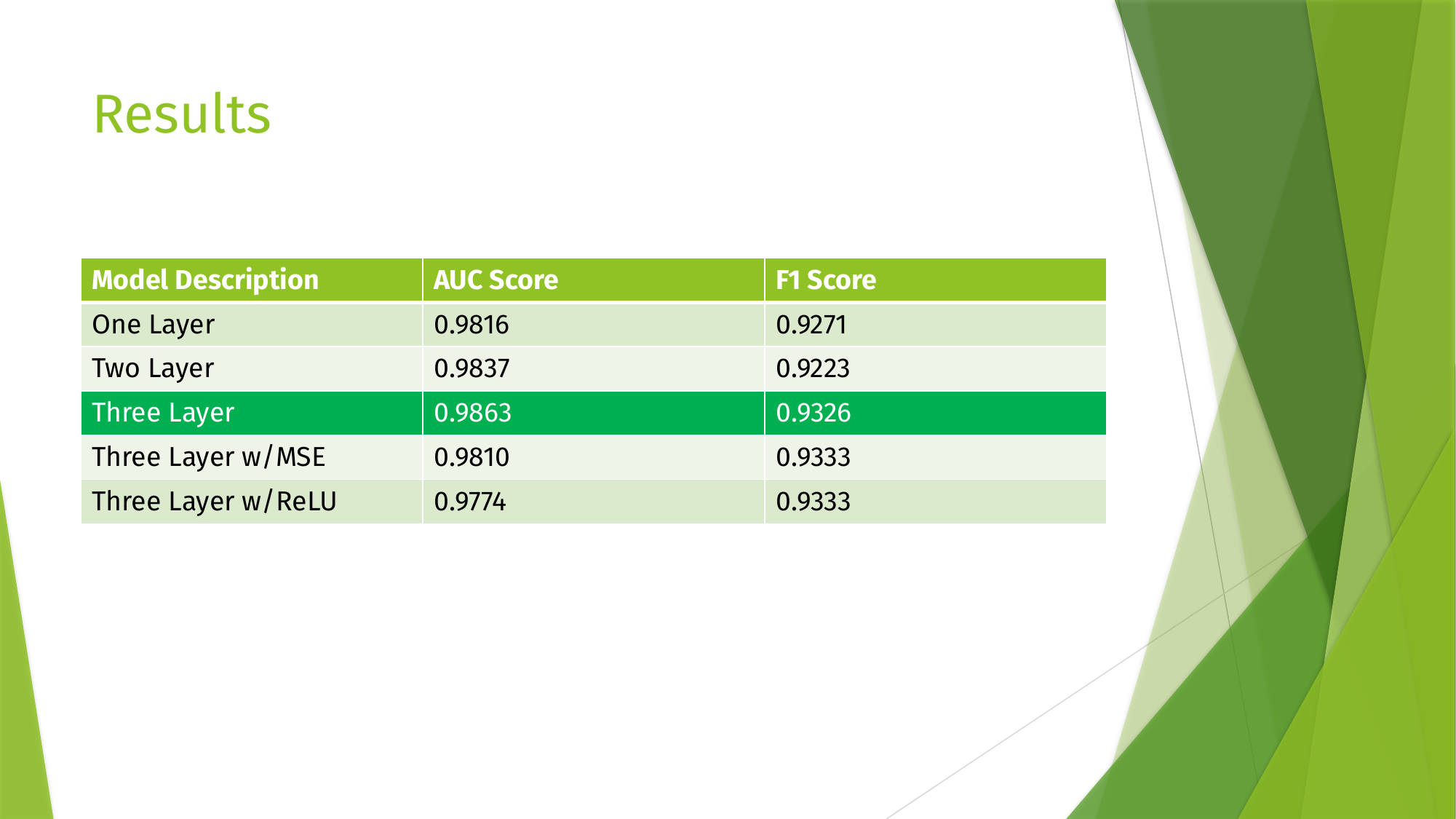

# Results
| Model Description | AUC Score | F1 Score |
| --- | --- | --- |
| One Layer | 0.9816 | 0.9271 |
| Two Layer | 0.9837 | 0.9223 |
| Three Layer | 0.9863 | 0.9326 |
| Three Layer w/MSE | 0.9810 | 0.9333 |
| Three Layer w/ReLU | 0.9774 | 0.9333 |